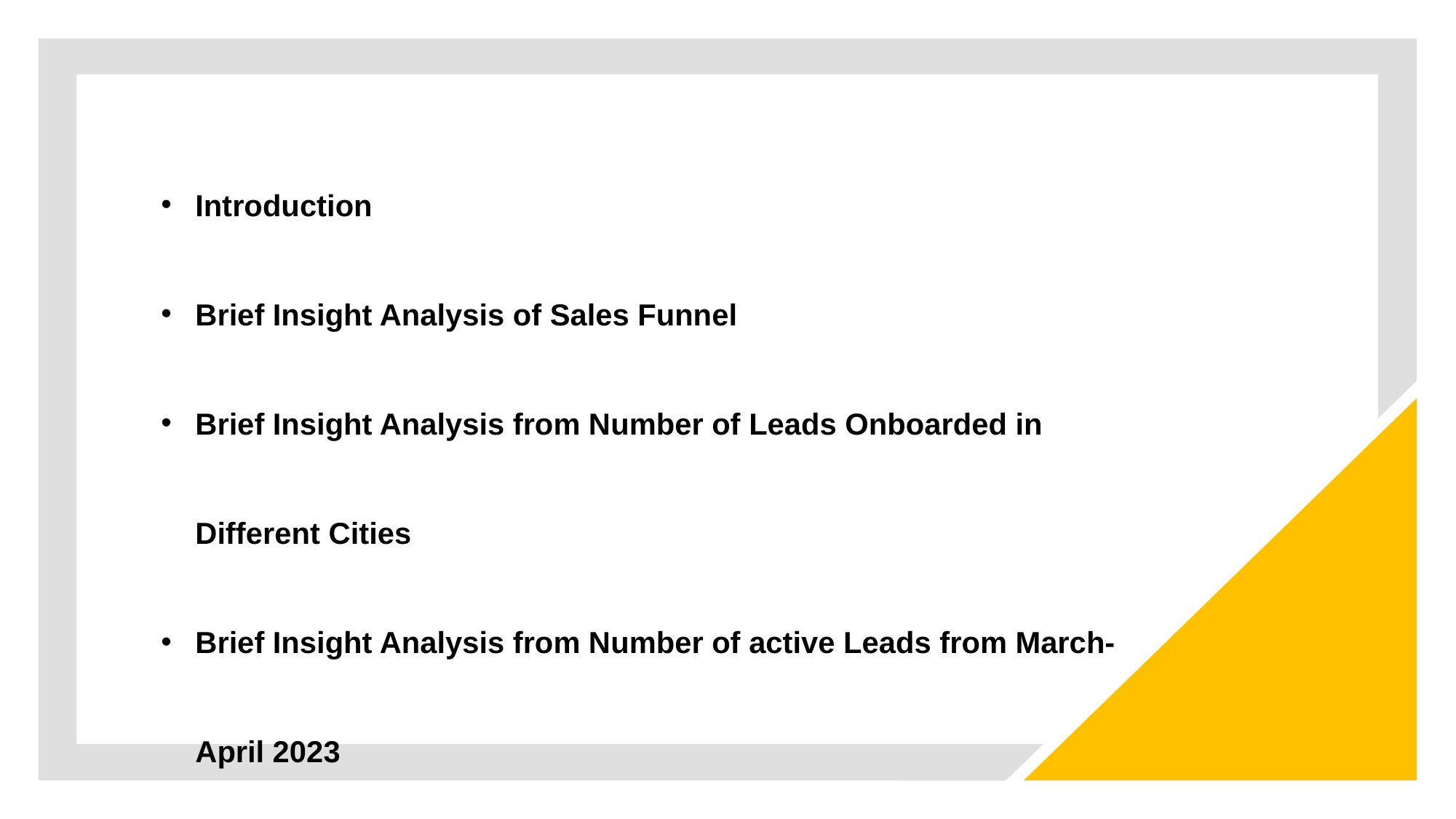

Introduction
Brief Insight Analysis of Sales Funnel
Brief Insight Analysis from Number of Leads Onboarded in Different Cities
Brief Insight Analysis from Number of active Leads from March-April 2023
Conclusion